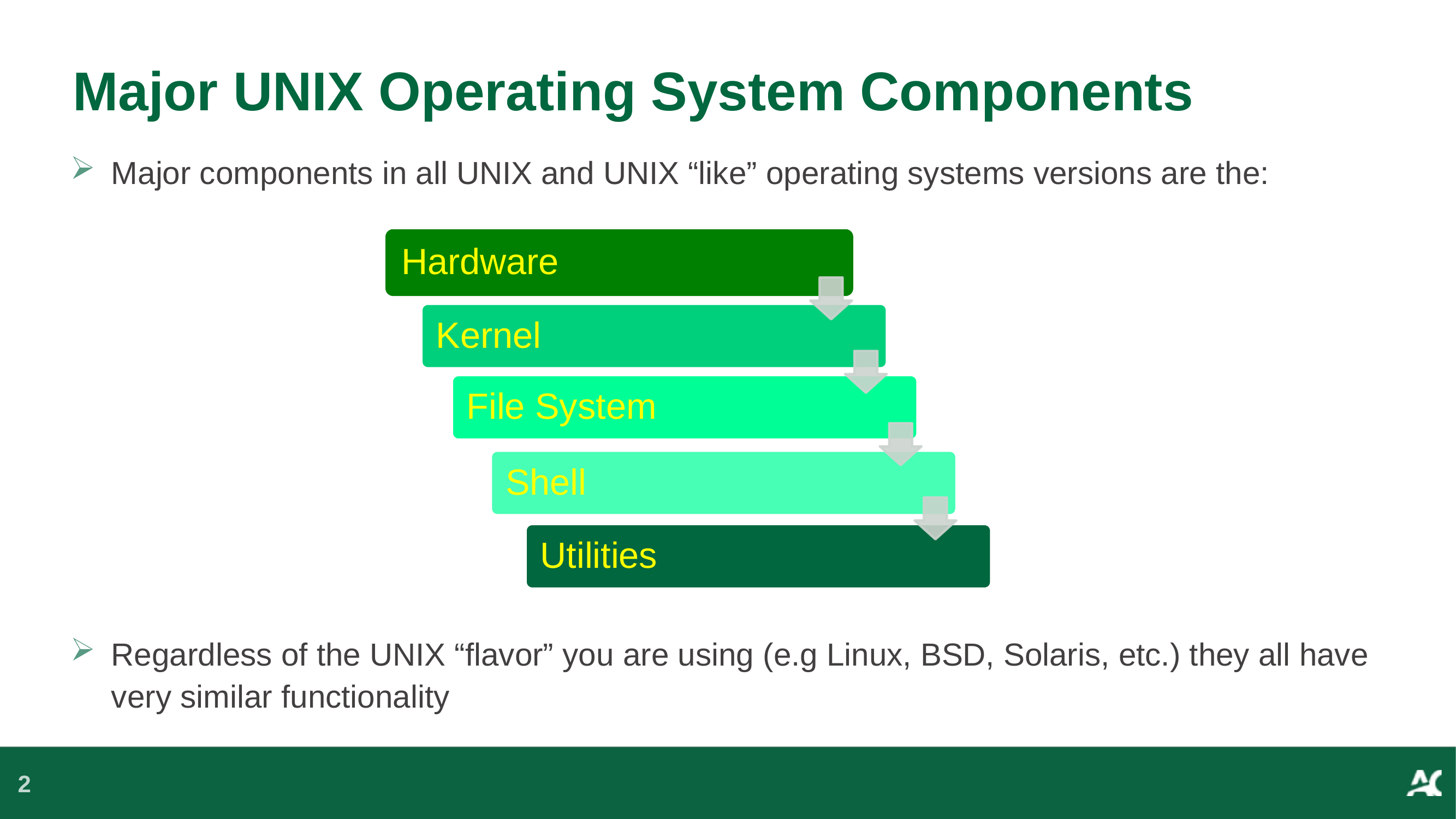

# Major UNIX Operating System Components
Major components in all UNIX and UNIX “like” operating systems versions are the:

Regardless of the UNIX “flavor” you are using (e.g Linux, BSD, Solaris, etc.) they all have very similar functionality

Hardware
Kernel
File System
Shell
Utilities

2